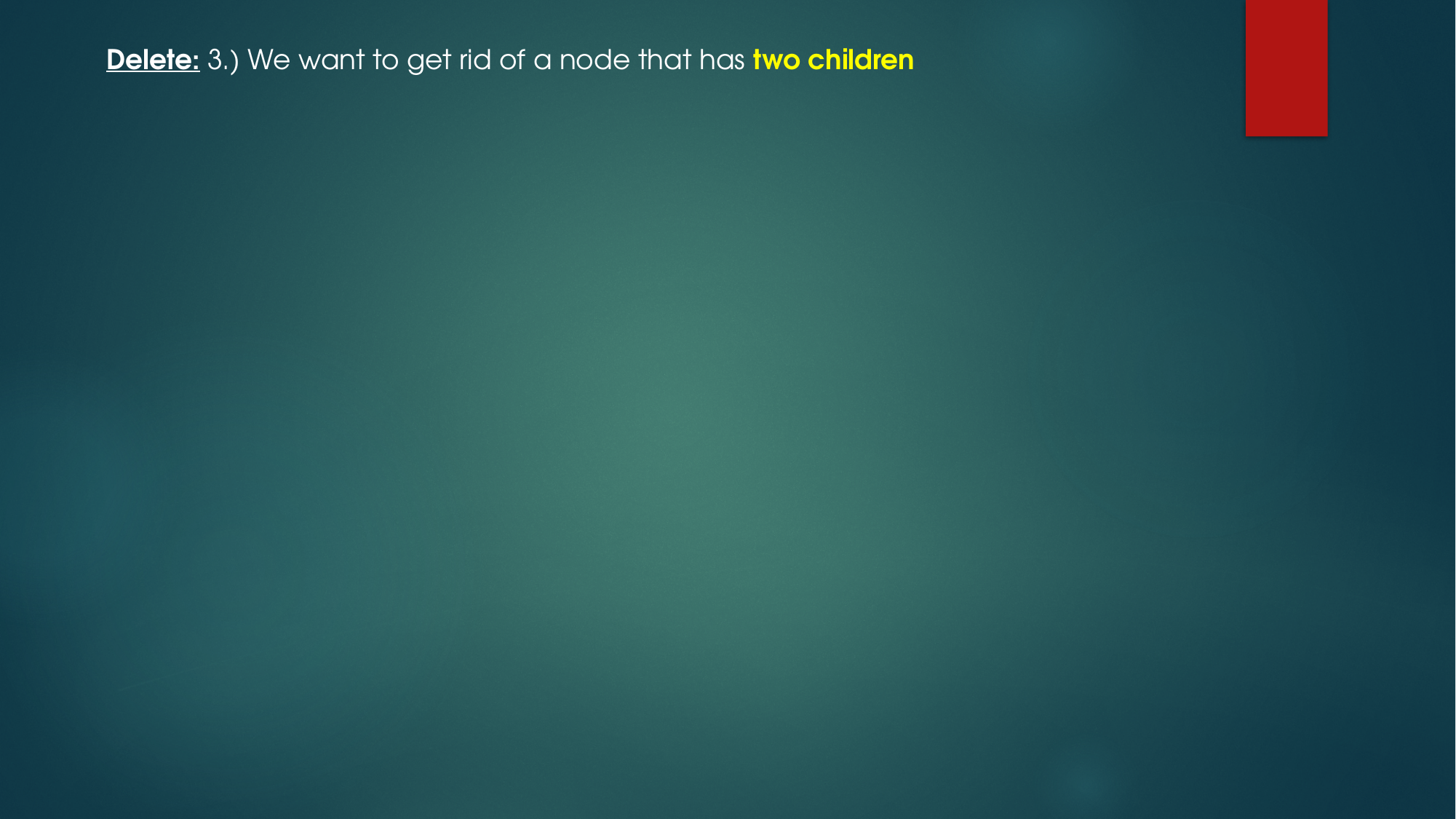

Delete: 3.) We want to get rid of a node that has two children